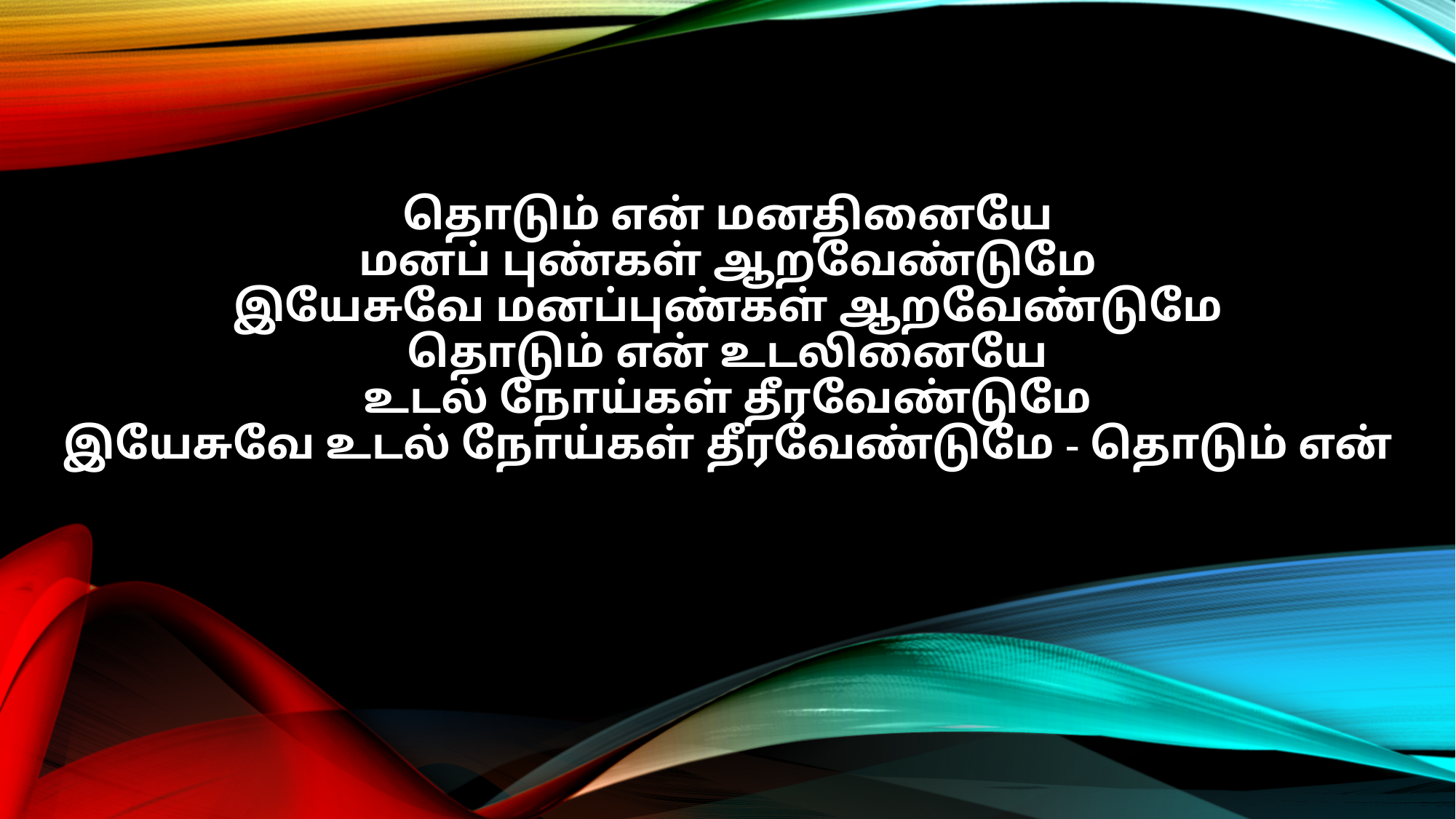

தொடும் என் மனதினையே
மனப் புண்கள் ஆறவேண்டுமே
இயேசுவே மனப்புண்கள் ஆறவேண்டுமே
தொடும் என் உடலினையே
உடல் நோய்கள் தீரவேண்டுமே
இயேசுவே உடல் நோய்கள் தீரவேண்டுமே - தொடும் என்